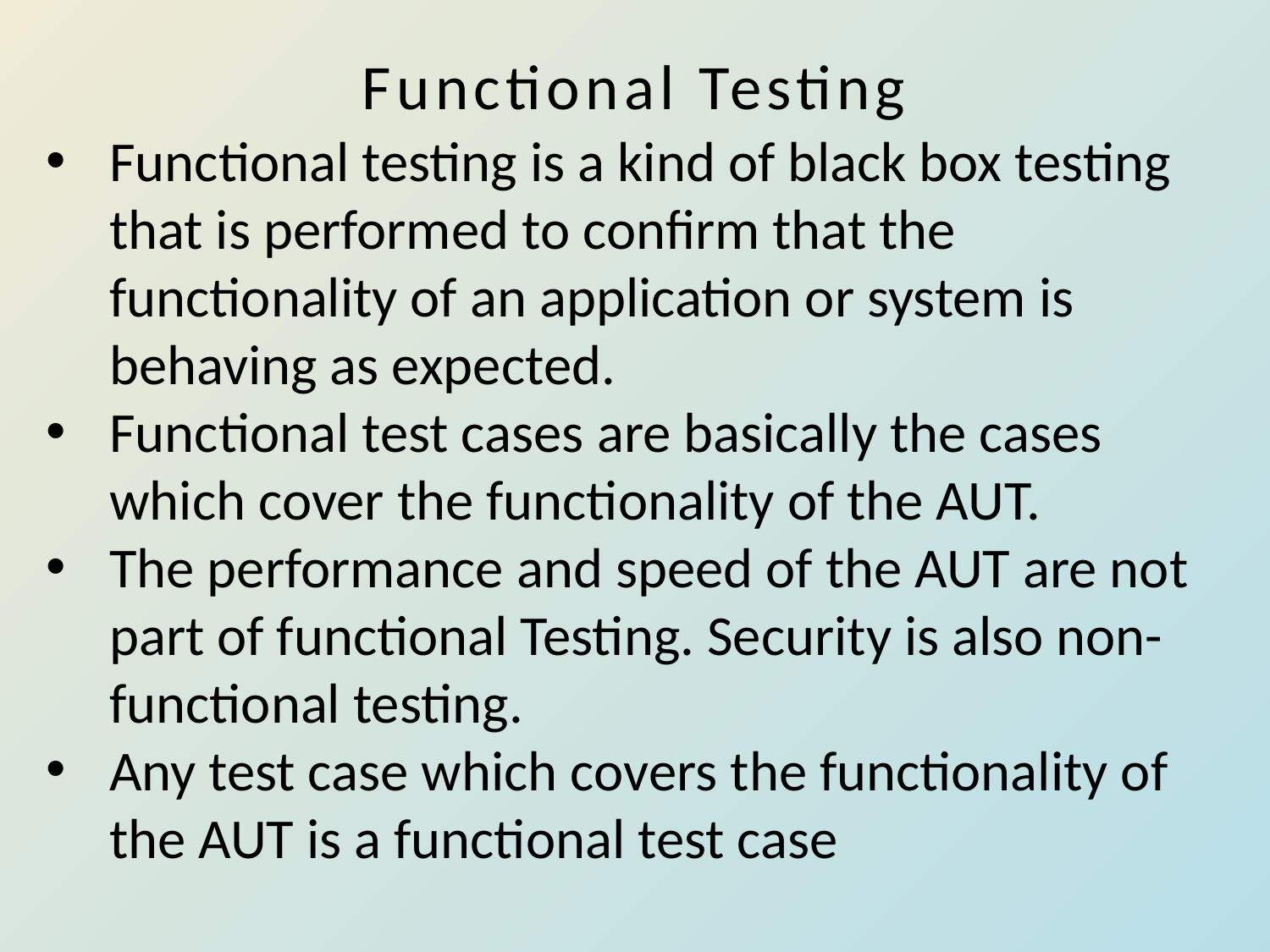

# Functional Testing
Functional testing is a kind of black box testing that is performed to confirm that the functionality of an application or system is behaving as expected.
Functional test cases are basically the cases which cover the functionality of the AUT.
The performance and speed of the AUT are not part of functional Testing. Security is also non- functional testing.
Any test case which covers the functionality of the AUT is a functional test case